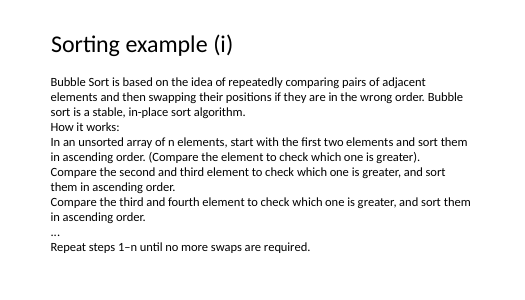

# Sorting example (i)
Bubble Sort is based on the idea of repeatedly comparing pairs of adjacent elements and then swapping their positions if they are in the wrong order. Bubble sort is a stable, in-place sort algorithm.
How it works:
In an unsorted array of n elements, start with the first two elements and sort them in ascending order. (Compare the element to check which one is greater).
Compare the second and third element to check which one is greater, and sort them in ascending order.
Compare the third and fourth element to check which one is greater, and sort them in ascending order.
...
Repeat steps 1–n until no more swaps are required.